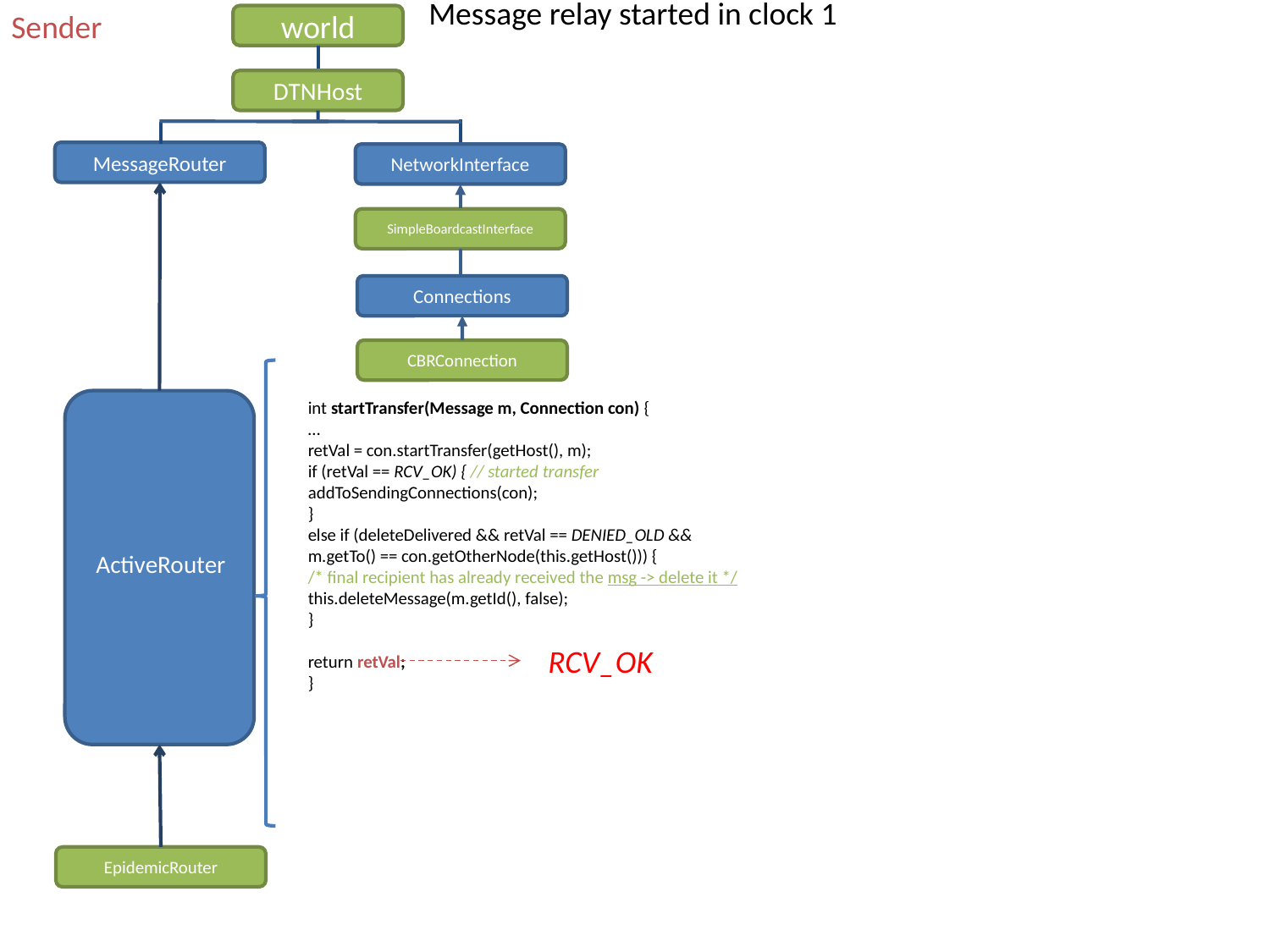

Message relay started in clock 1
Sender
world
DTNHost
MessageRouter
NetworkInterface
SimpleBoardcastInterface
Connections
CBRConnection

int startTransfer(Message m, Connection con) {
…
retVal = con.startTransfer(getHost(), m);
if (retVal == RCV_OK) { // started transfer
addToSendingConnections(con);
}
else if (deleteDelivered && retVal == DENIED_OLD &&
m.getTo() == con.getOtherNode(this.getHost())) {
/* final recipient has already received the msg -> delete it */
this.deleteMessage(m.getId(), false);
}

return retVal;
}
ActiveRouter
RCV_OK
EpidemicRouter